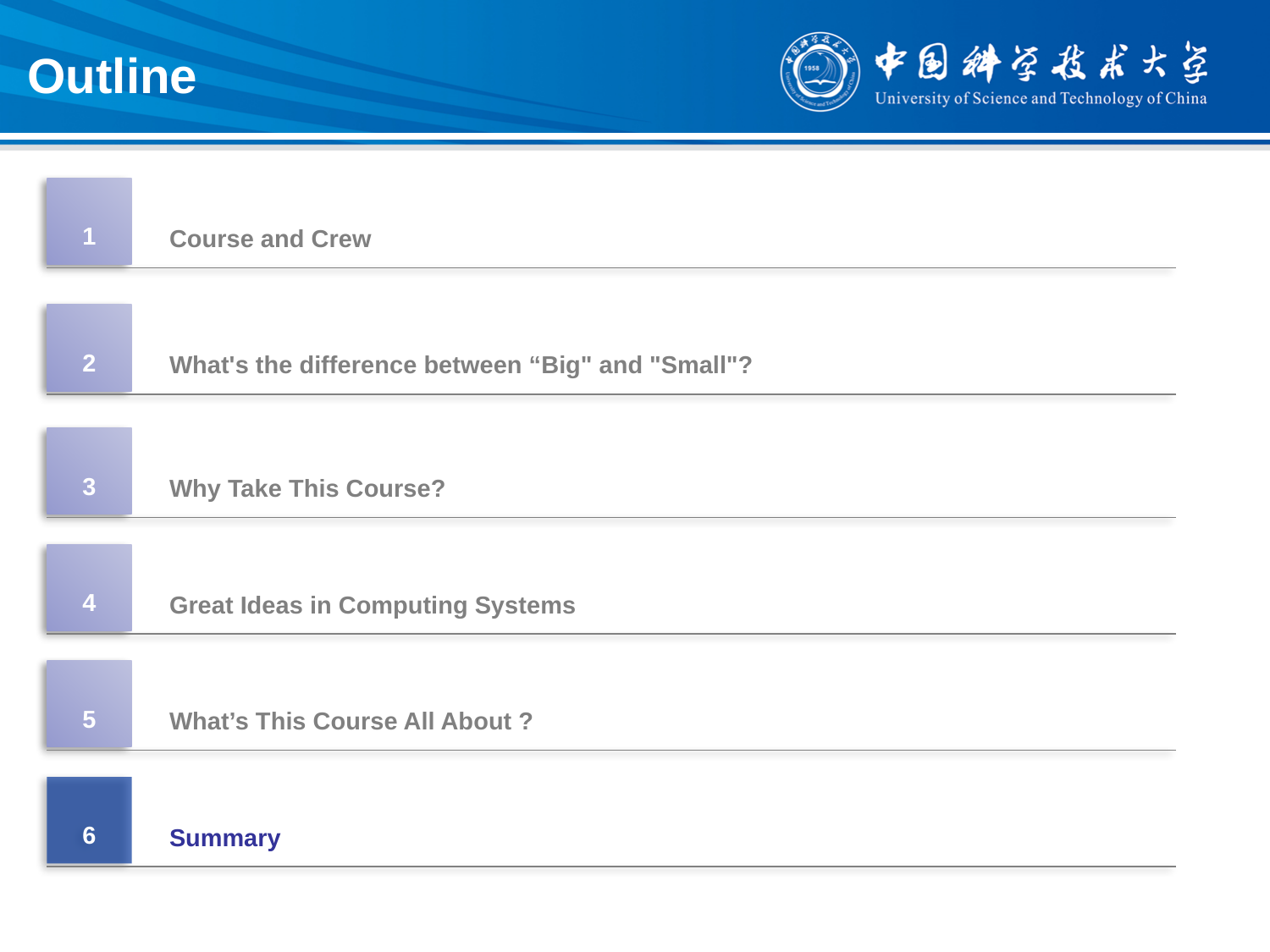

# Outline
1
Course and Crew
What's the difference between “Big" and "Small"?
2
3
Why Take This Course?
4
Great Ideas in Computing Systems
5
What’s This Course All About ?
6
Summary